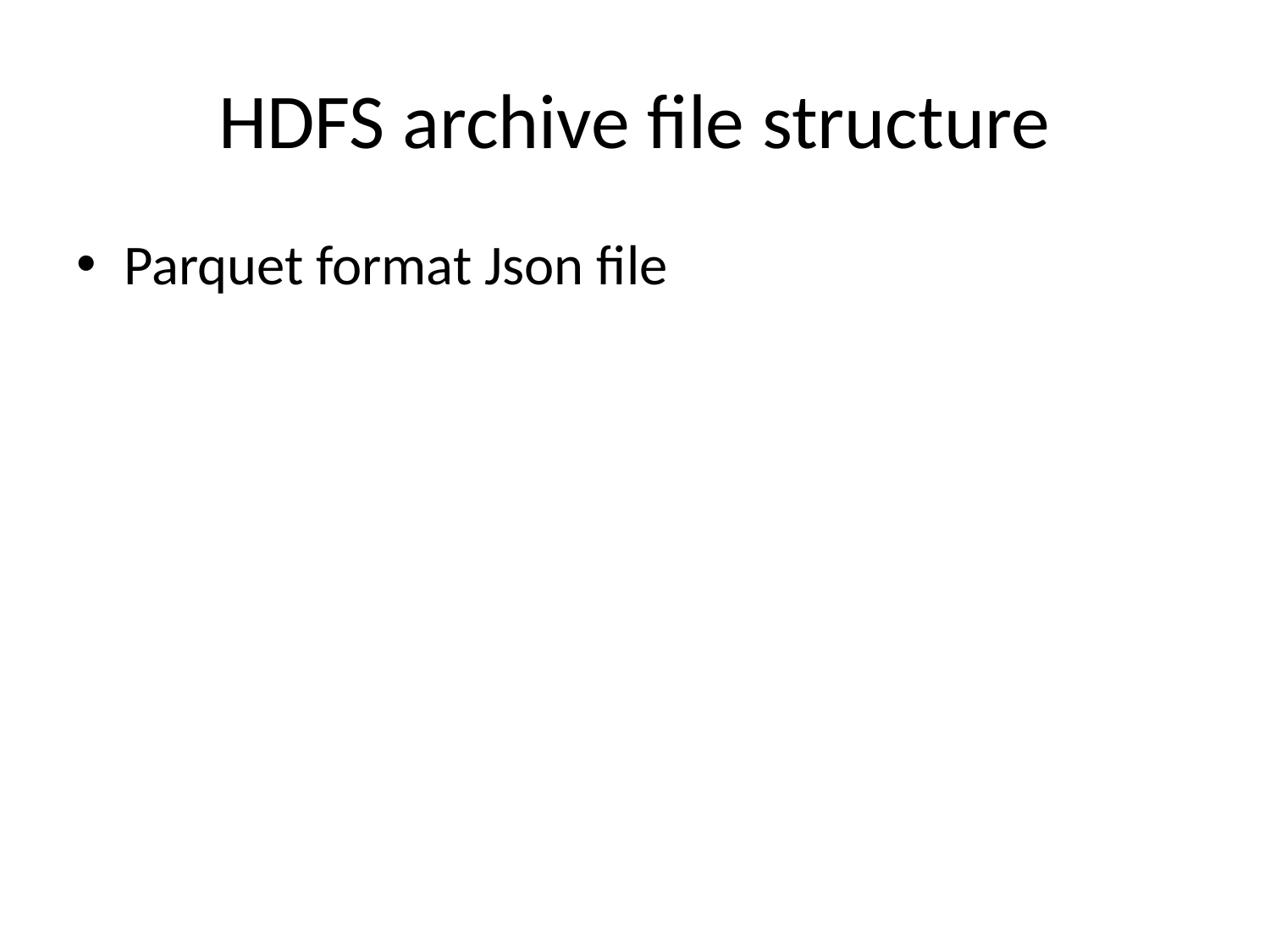

# HDFS archive file structure
Parquet format Json file